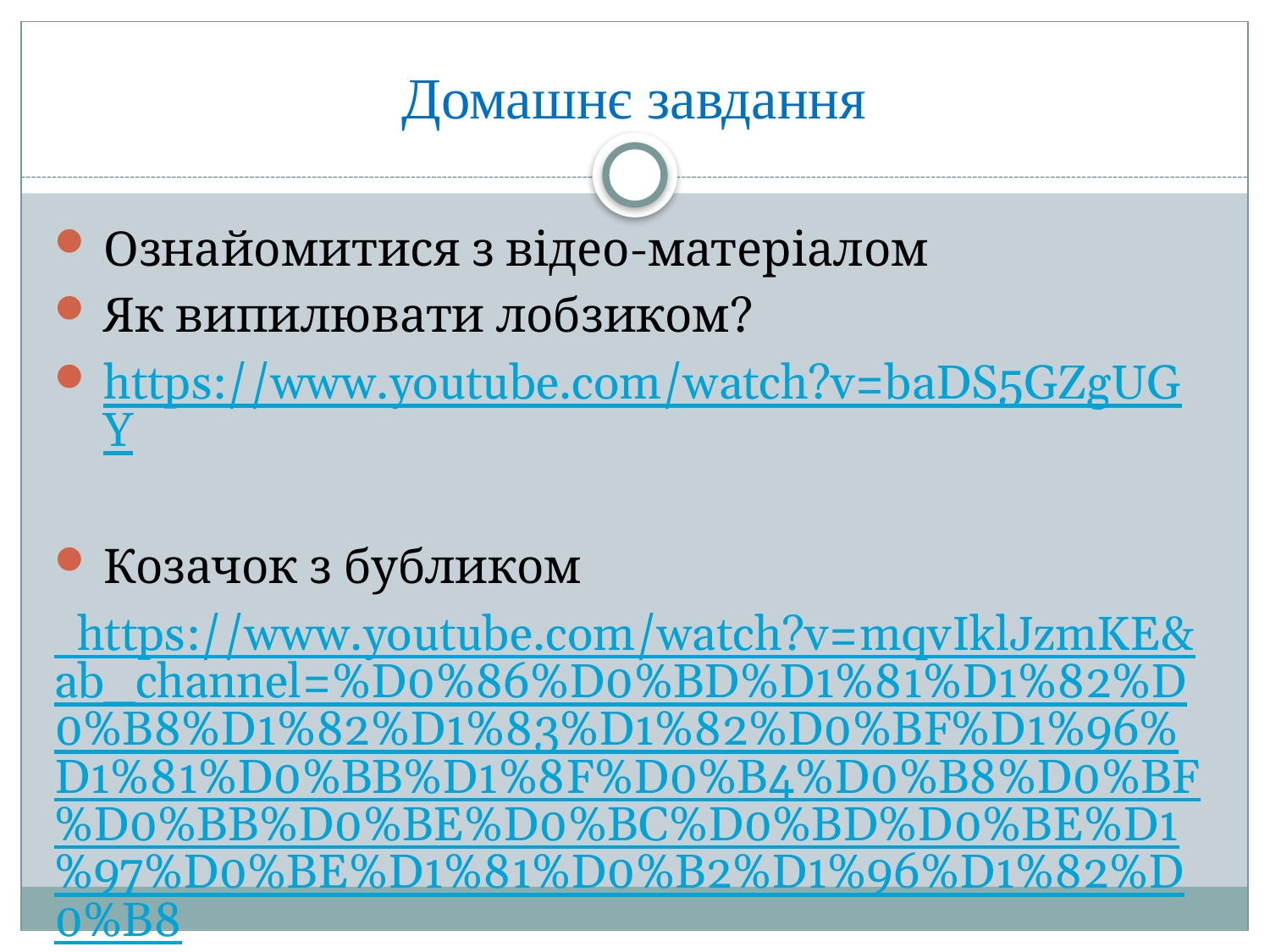

# Домашнє завдання
Ознайомитися з відео-матеріалом
Як випилювати лобзиком?
https://www.youtube.com/watch?v=baDS5GZgUGY

Козачок з бубликом
  https://www.youtube.com/watch?v=mqvIklJzmKE&ab_channel=%D0%86%D0%BD%D1%81%D1%82%D0%B8%D1%82%D1%83%D1%82%D0%BF%D1%96%D1%81%D0%BB%D1%8F%D0%B4%D0%B8%D0%BF%D0%BB%D0%BE%D0%BC%D0%BD%D0%BE%D1%97%D0%BE%D1%81%D0%B2%D1%96%D1%82%D0%B8

Виготовлення рухомої іграшки «Накинь кільце» з картону.